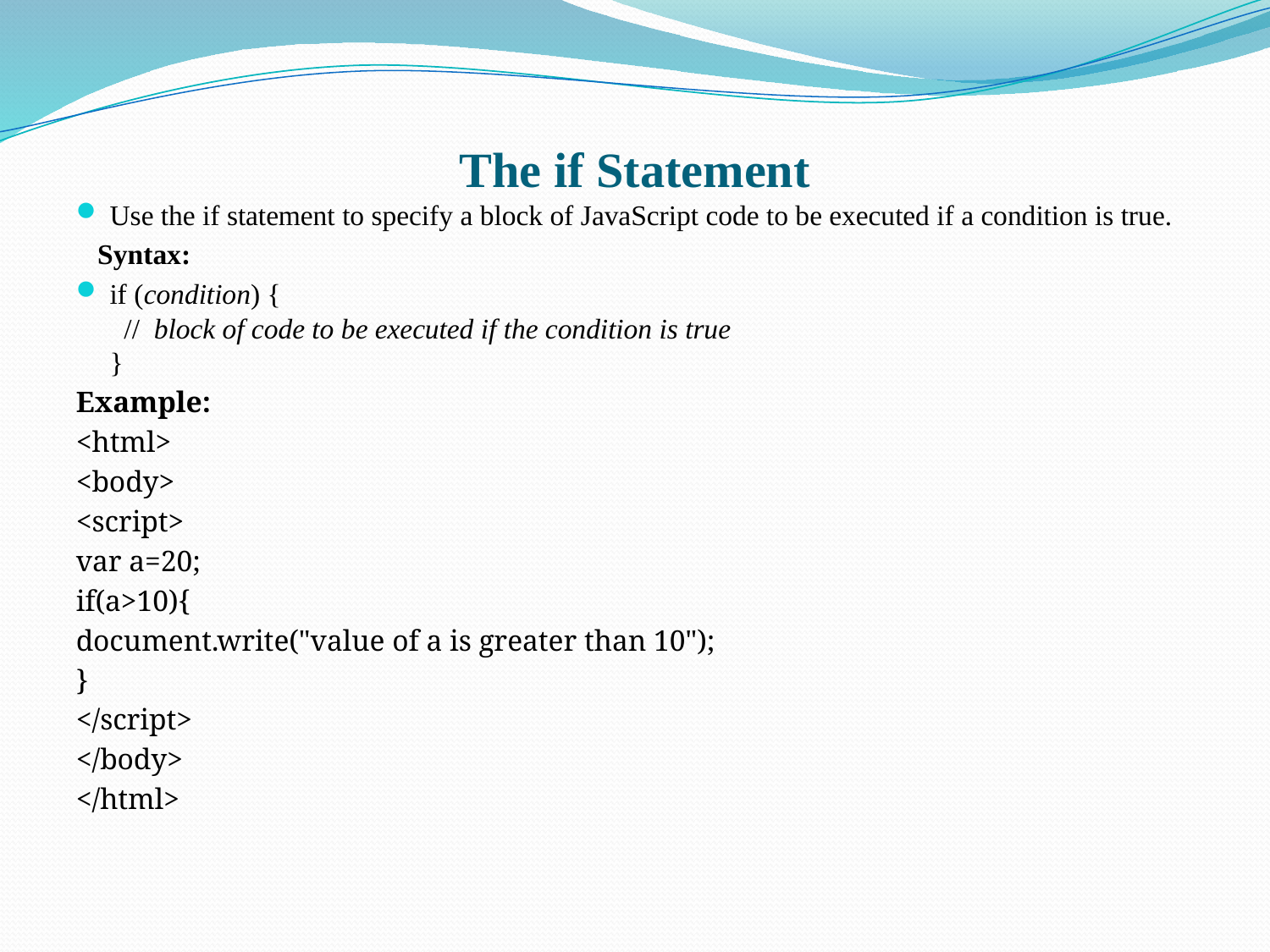

# The if Statement
Use the if statement to specify a block of JavaScript code to be executed if a condition is true.
   Syntax:
if (condition) {
  //  block of code to be executed if the condition is true
}
Example:
<html>
<body>
<script>
var a=20;
if(a>10){
document.write("value of a is greater than 10");
}
</script>
</body>
</html>